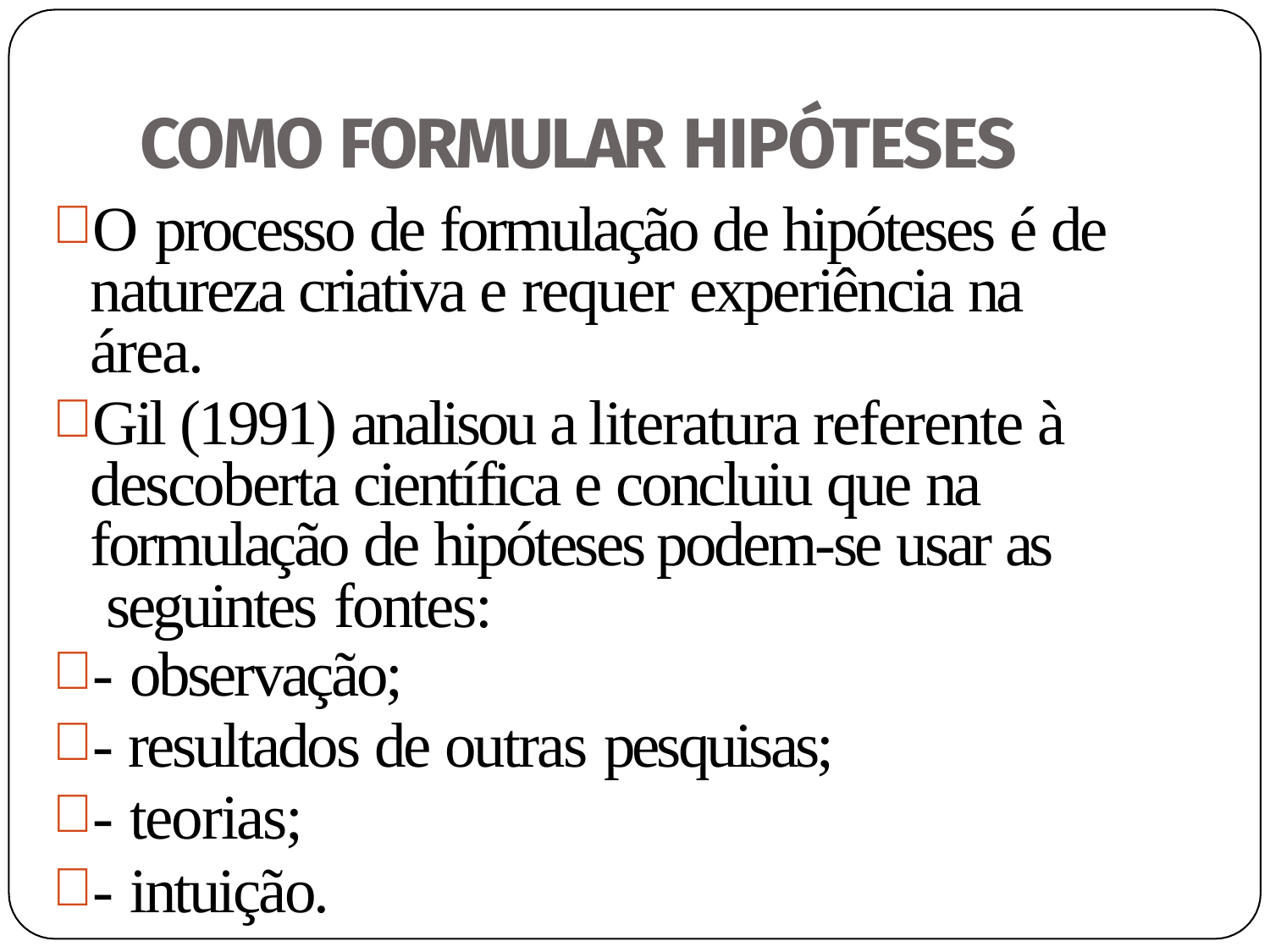

# COMO FORMULAR HIPÓTESES
O processo de formulação de hipóteses é de  natureza criativa e requer experiência na área.
Gil (1991) analisou a literatura referente à  descoberta científica e concluiu que na  formulação de hipóteses podem-se usar as  seguintes fontes:
- observação;
- resultados de outras pesquisas;
- teorias;
- intuição.